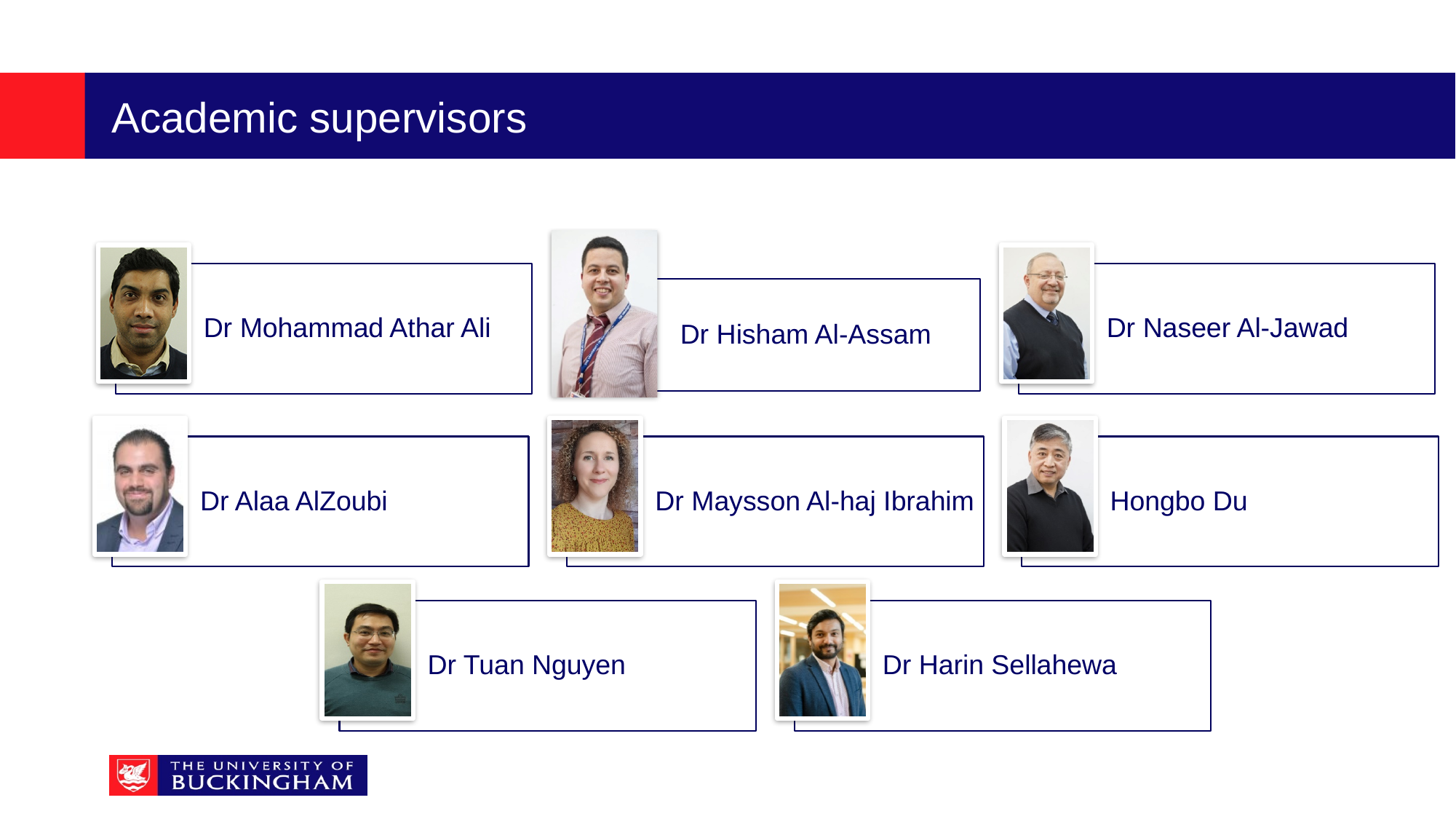

# Academic supervisors
Dr Mohammad Athar Ali
Dr Hisham Al-Assam
Dr Naseer Al-Jawad
Dr Alaa AlZoubi
Dr Maysson Al-haj Ibrahim
Hongbo Du
Dr Tuan Nguyen
Dr Harin Sellahewa